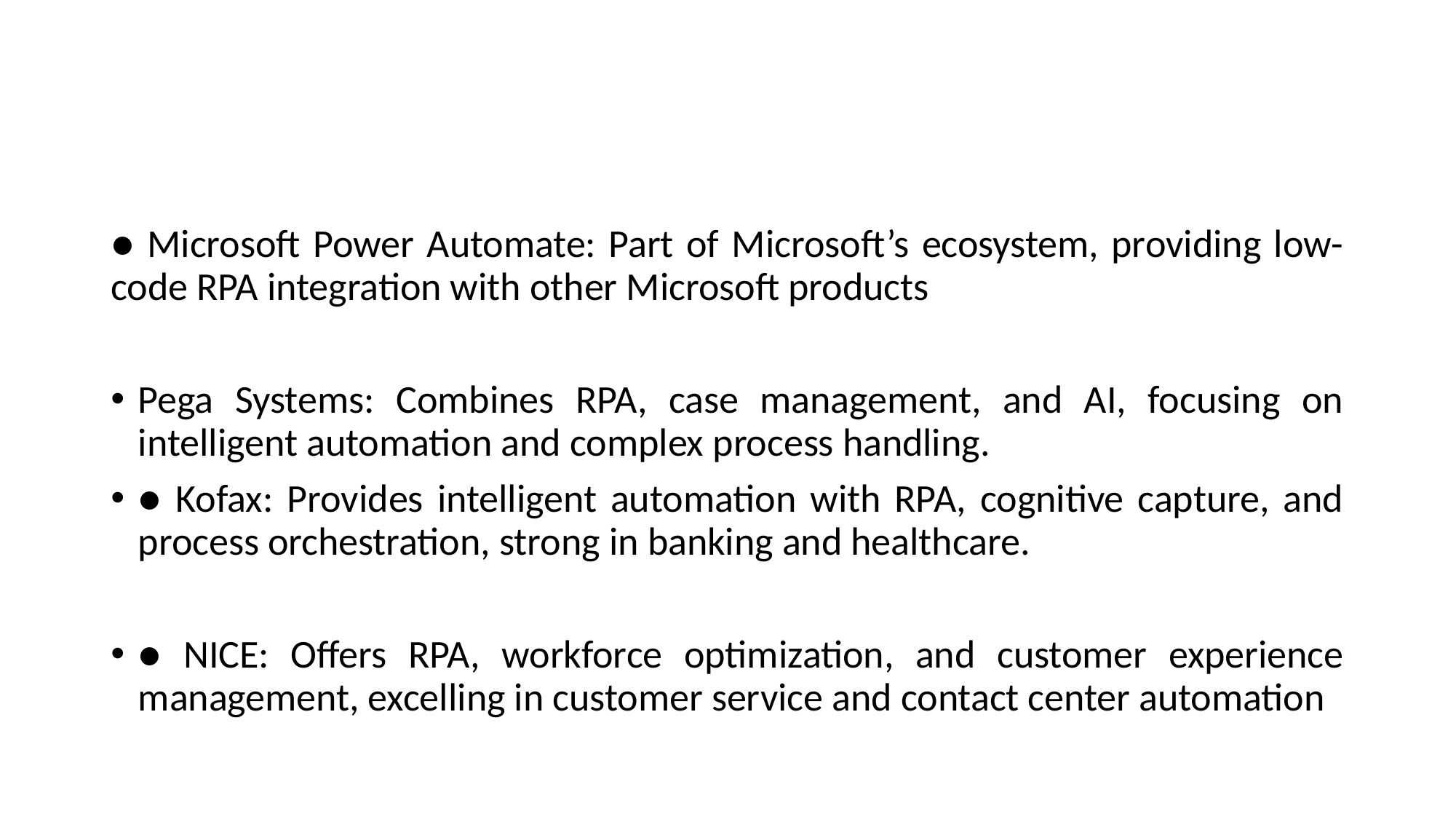

#
● Microsoft Power Automate: Part of Microsoft’s ecosystem, providing low-code RPA integration with other Microsoft products

Pega Systems: Combines RPA, case management, and AI, focusing on intelligent automation and complex process handling.
● Kofax: Provides intelligent automation with RPA, cognitive capture, and process orchestration, strong in banking and healthcare.

● NICE: Offers RPA, workforce optimization, and customer experience management, excelling in customer service and contact center automation